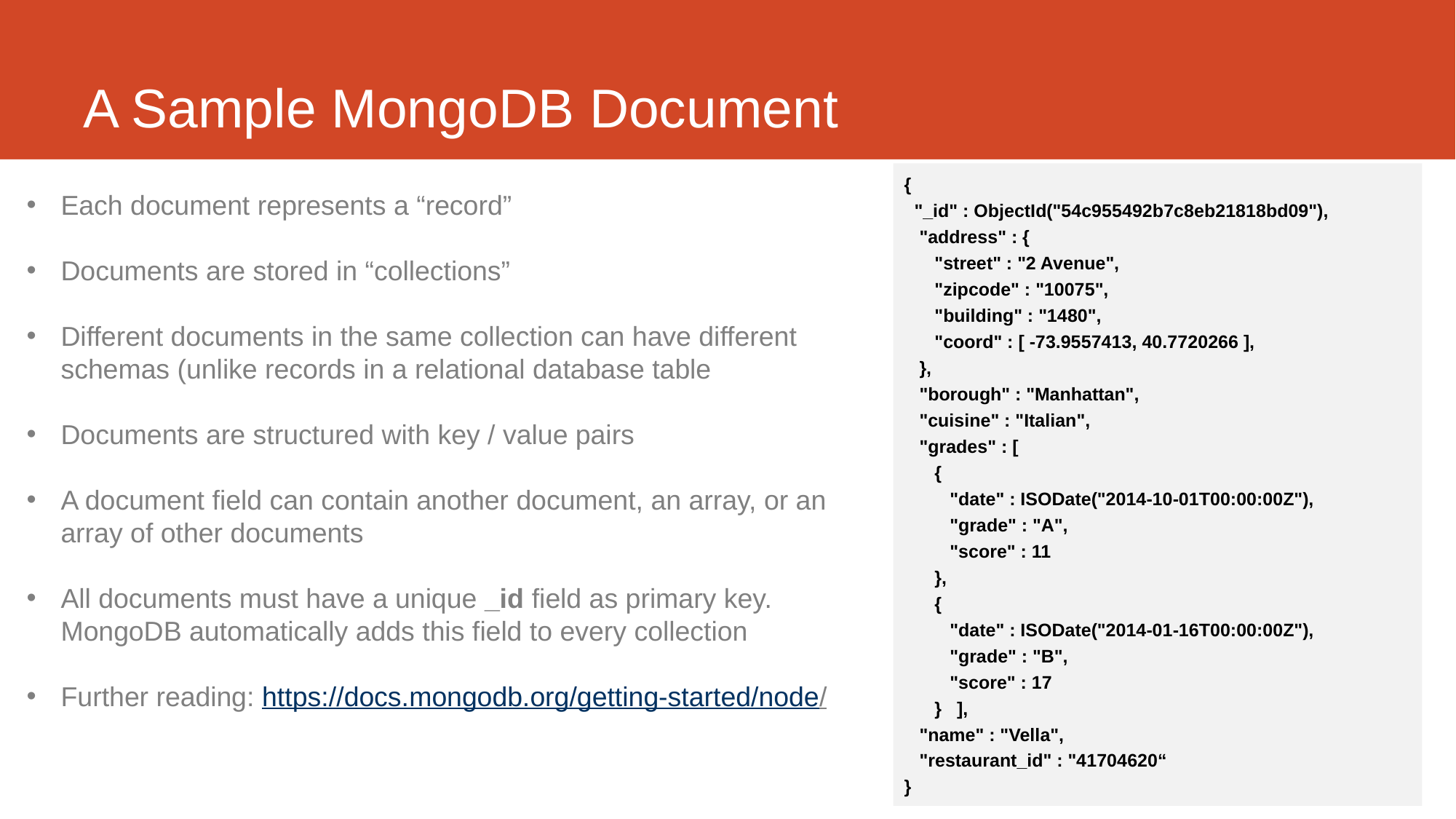

# A Sample MongoDB Document
{
  "_id" : ObjectId("54c955492b7c8eb21818bd09"),
   "address" : {
      "street" : "2 Avenue",
      "zipcode" : "10075",
      "building" : "1480",
      "coord" : [ -73.9557413, 40.7720266 ],
   },
   "borough" : "Manhattan",
   "cuisine" : "Italian",
   "grades" : [
      {
         "date" : ISODate("2014-10-01T00:00:00Z"),
         "grade" : "A",
         "score" : 11
      },
      {
         "date" : ISODate("2014-01-16T00:00:00Z"),
         "grade" : "B",
         "score" : 17
      }   ],
   "name" : "Vella",
   "restaurant_id" : "41704620“
}

Each document represents a “record”

Documents are stored in “collections”

Different documents in the same collection can have different schemas (unlike records in a relational database table

Documents are structured with key / value pairs
A document field can contain another document, an array, or an array of other documents
All documents must have a unique _id field as primary key.  MongoDB automatically adds this field to every collection

Further reading: https://docs.mongodb.org/getting-started/node/